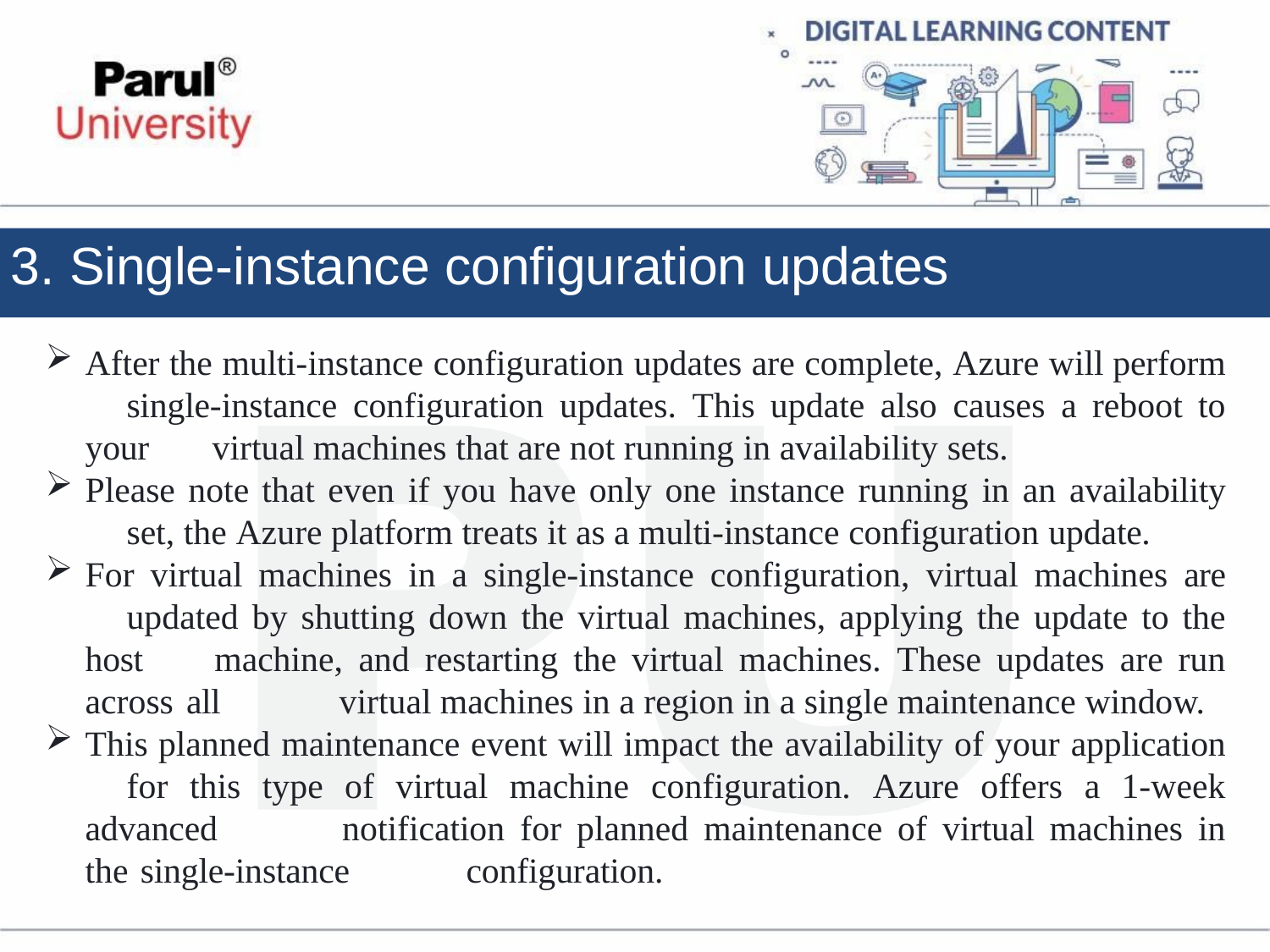

# 3. Single-instance configuration updates
After the multi-instance configuration updates are complete, Azure will perform 	single-instance configuration updates. This update also causes a reboot to your 	virtual machines that are not running in availability sets.
Please note that even if you have only one instance running in an availability 	set, the Azure platform treats it as a multi-instance configuration update.
For virtual machines in a single-instance configuration, virtual machines are 	updated by shutting down the virtual machines, applying the update to the host 	machine, and restarting the virtual machines. These updates are run across all 	virtual machines in a region in a single maintenance window.
This planned maintenance event will impact the availability of your application 	for this type of virtual machine configuration. Azure offers a 1-week advanced 	notification for planned maintenance of virtual machines in the single-instance 	configuration.